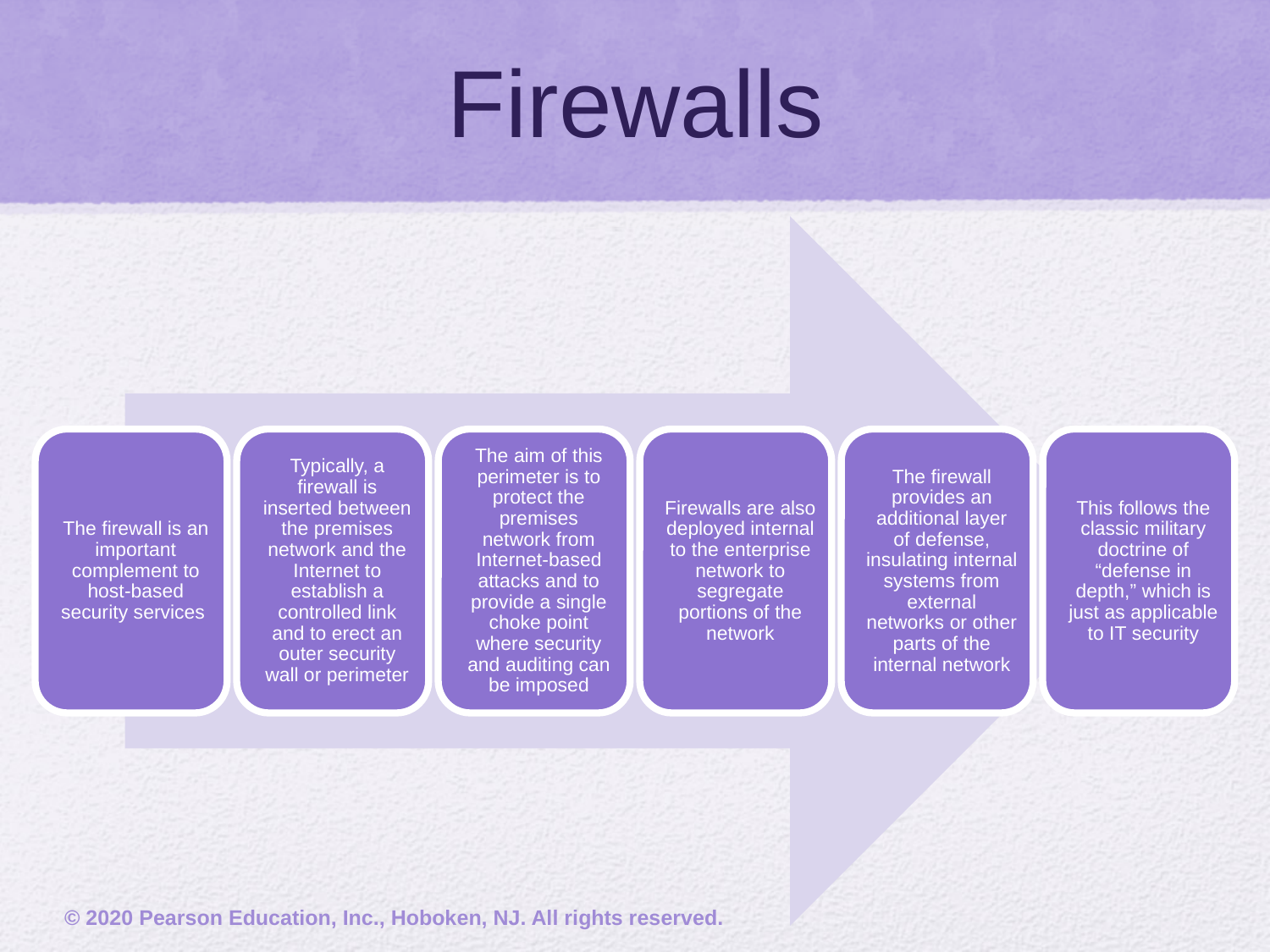

# Firewalls
The firewall is an important complement to host-based security services
Typically, a firewall is inserted between the premises network and the Internet to establish a controlled link and to erect an outer security wall or perimeter
The aim of this perimeter is to protect the premises network from Internet-based attacks and to provide a single choke point where security and auditing can be imposed
Firewalls are also deployed internal to the enterprise network to segregate portions of the network
The firewall provides an additional layer of defense, insulating internal systems from external networks or other parts of the internal network
This follows the classic military doctrine of “defense in depth,” which is just as applicable to IT security
© 2020 Pearson Education, Inc., Hoboken, NJ. All rights reserved.